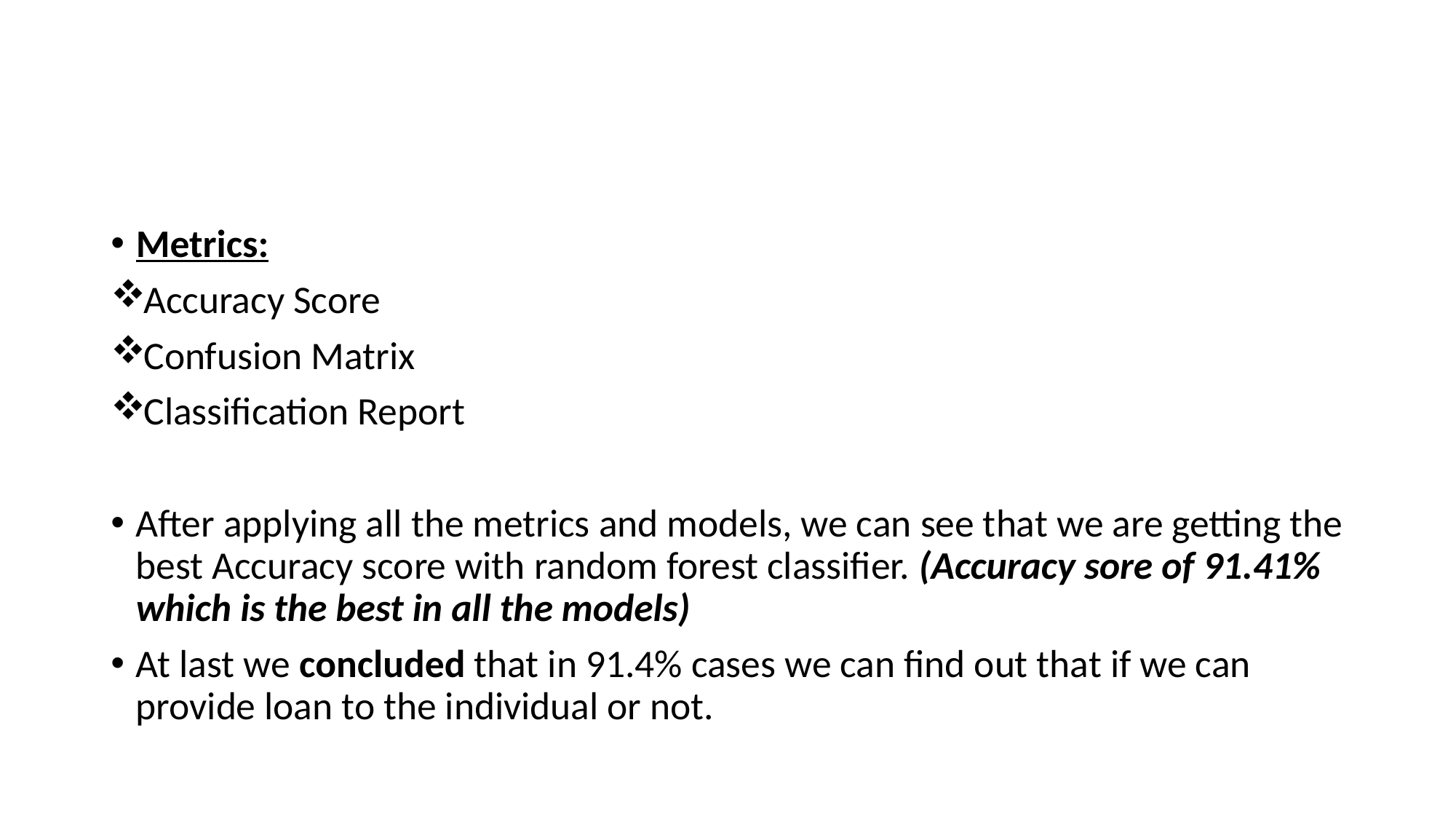

Metrics:
Accuracy Score
Confusion Matrix
Classification Report

After applying all the metrics and models, we can see that we are getting the best Accuracy score with random forest classifier. (Accuracy sore of 91.41% which is the best in all the models)
At last we concluded that in 91.4% cases we can find out that if we can provide loan to the individual or not.